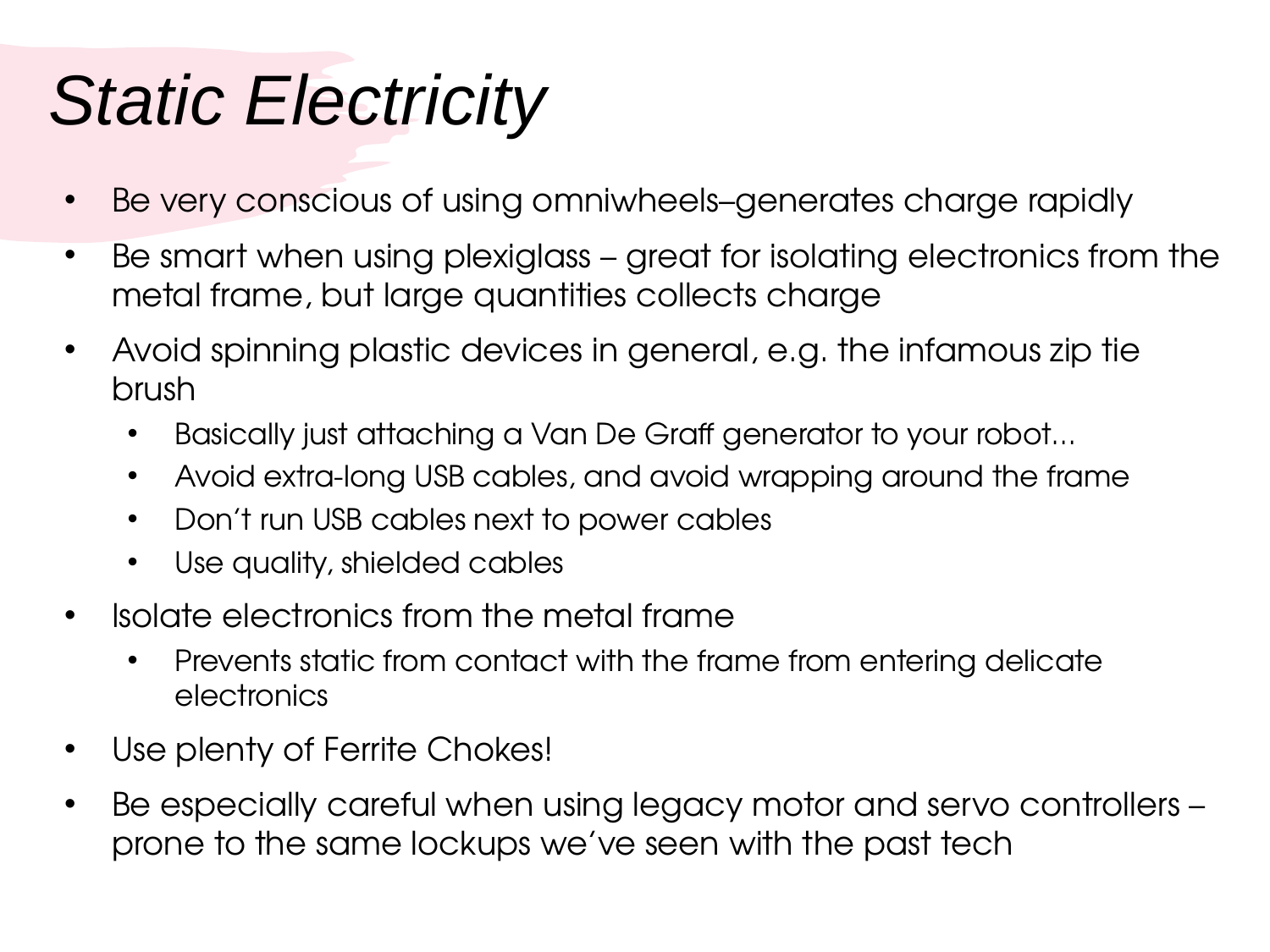

# Static Electricity
Be very conscious of using omniwheels–generates charge rapidly
Be smart when using plexiglass – great for isolating electronics from the metal frame, but large quantities collects charge
Avoid spinning plastic devices in general, e.g. the infamous zip tie brush
Basically just attaching a Van De Graff generator to your robot…
Avoid extra-long USB cables, and avoid wrapping around the frame
Don’t run USB cables next to power cables
Use quality, shielded cables
Isolate electronics from the metal frame
Prevents static from contact with the frame from entering delicate electronics
Use plenty of Ferrite Chokes!
Be especially careful when using legacy motor and servo controllers – prone to the same lockups we’ve seen with the past tech